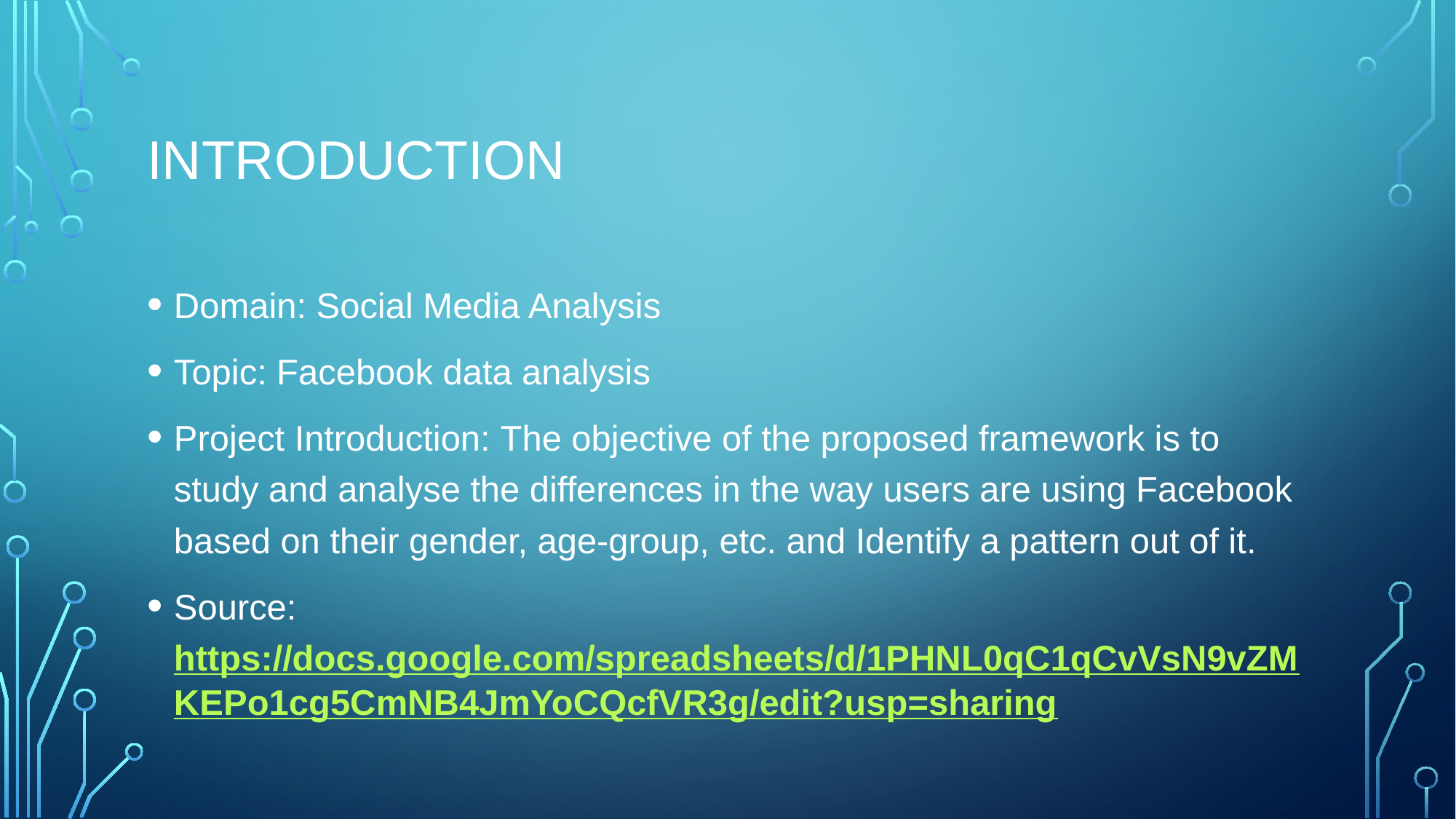

# introduction
Domain: Social Media Analysis
Topic: Facebook data analysis
Project Introduction: The objective of the proposed framework is to study and analyse the differences in the way users are using Facebook based on their gender, age-group, etc. and Identify a pattern out of it.
Source:  https://docs.google.com/spreadsheets/d/1PHNL0qC1qCvVsN9vZMKEPo1cg5CmNB4JmYoCQcfVR3g/edit?usp=sharing